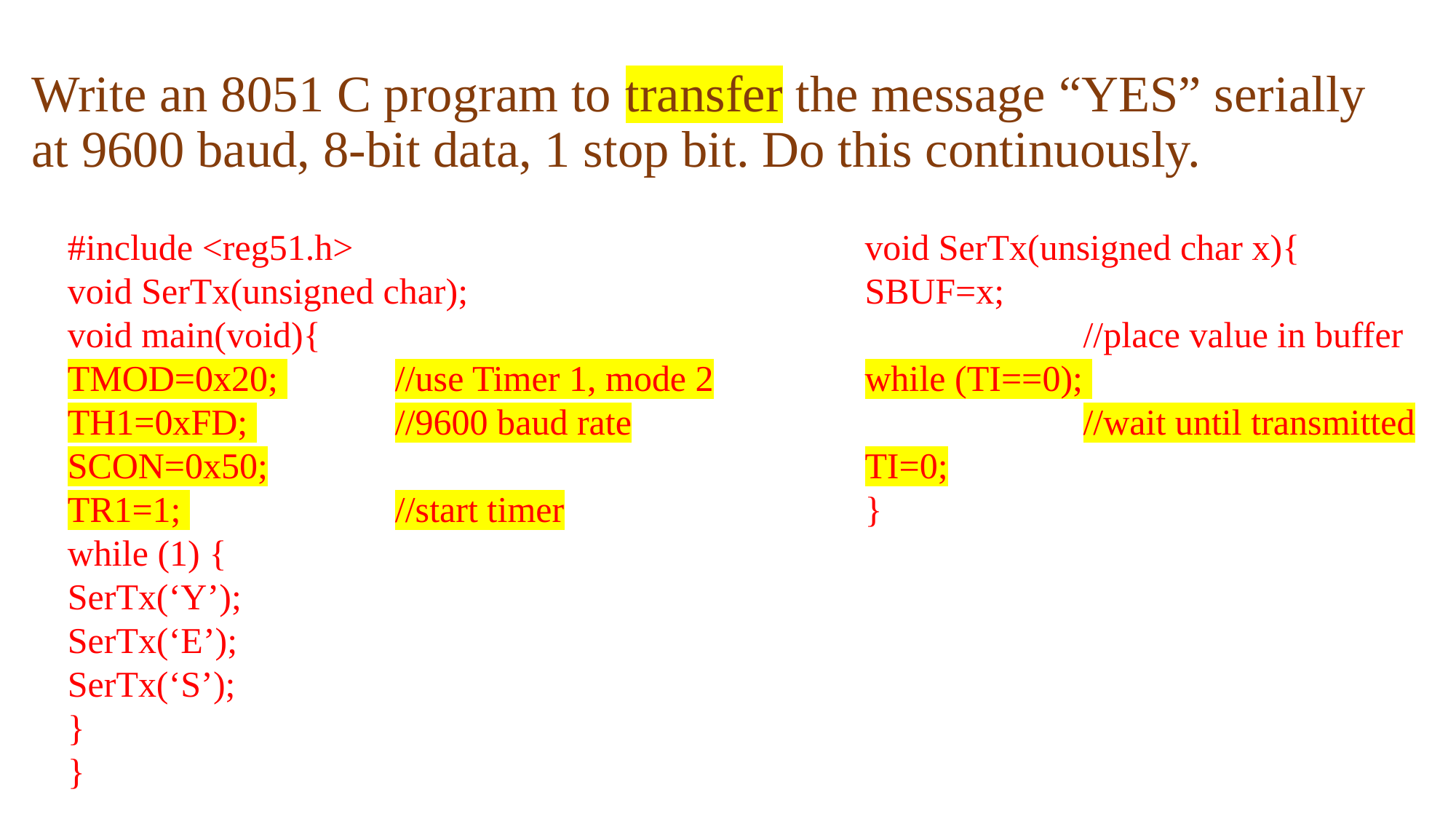

# Write an 8051 C program to transfer the message “YES” serially at 9600 baud, 8-bit data, 1 stop bit. Do this continuously.
#include <reg51.h>
void SerTx(unsigned char);
void main(void){
TMOD=0x20; 	//use Timer 1, mode 2
TH1=0xFD; 		//9600 baud rate
SCON=0x50;
TR1=1; 		//start timer
while (1) {
SerTx(‘Y’);
SerTx(‘E’);
SerTx(‘S’);
}
}
void SerTx(unsigned char x){
SBUF=x;
		//place value in buffer
while (TI==0);
		//wait until transmitted
TI=0;
}